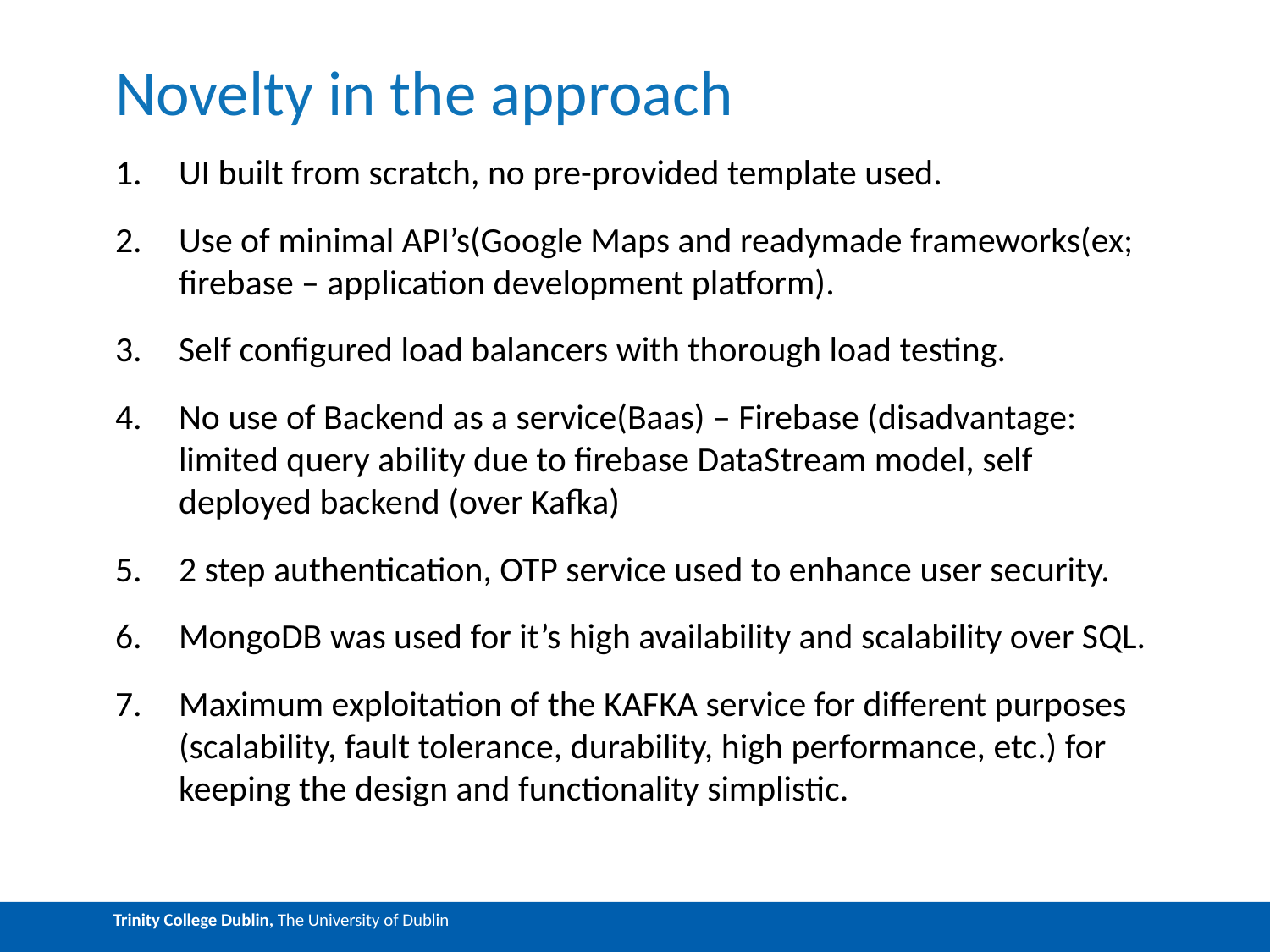

# Novelty in the approach
UI built from scratch, no pre-provided template used.
Use of minimal API’s(Google Maps and readymade frameworks(ex; firebase – application development platform).
Self configured load balancers with thorough load testing.
No use of Backend as a service(Baas) – Firebase (disadvantage: limited query ability due to firebase DataStream model, self deployed backend (over Kafka)
2 step authentication, OTP service used to enhance user security.
MongoDB was used for it’s high availability and scalability over SQL.
Maximum exploitation of the KAFKA service for different purposes (scalability, fault tolerance, durability, high performance, etc.) for keeping the design and functionality simplistic.